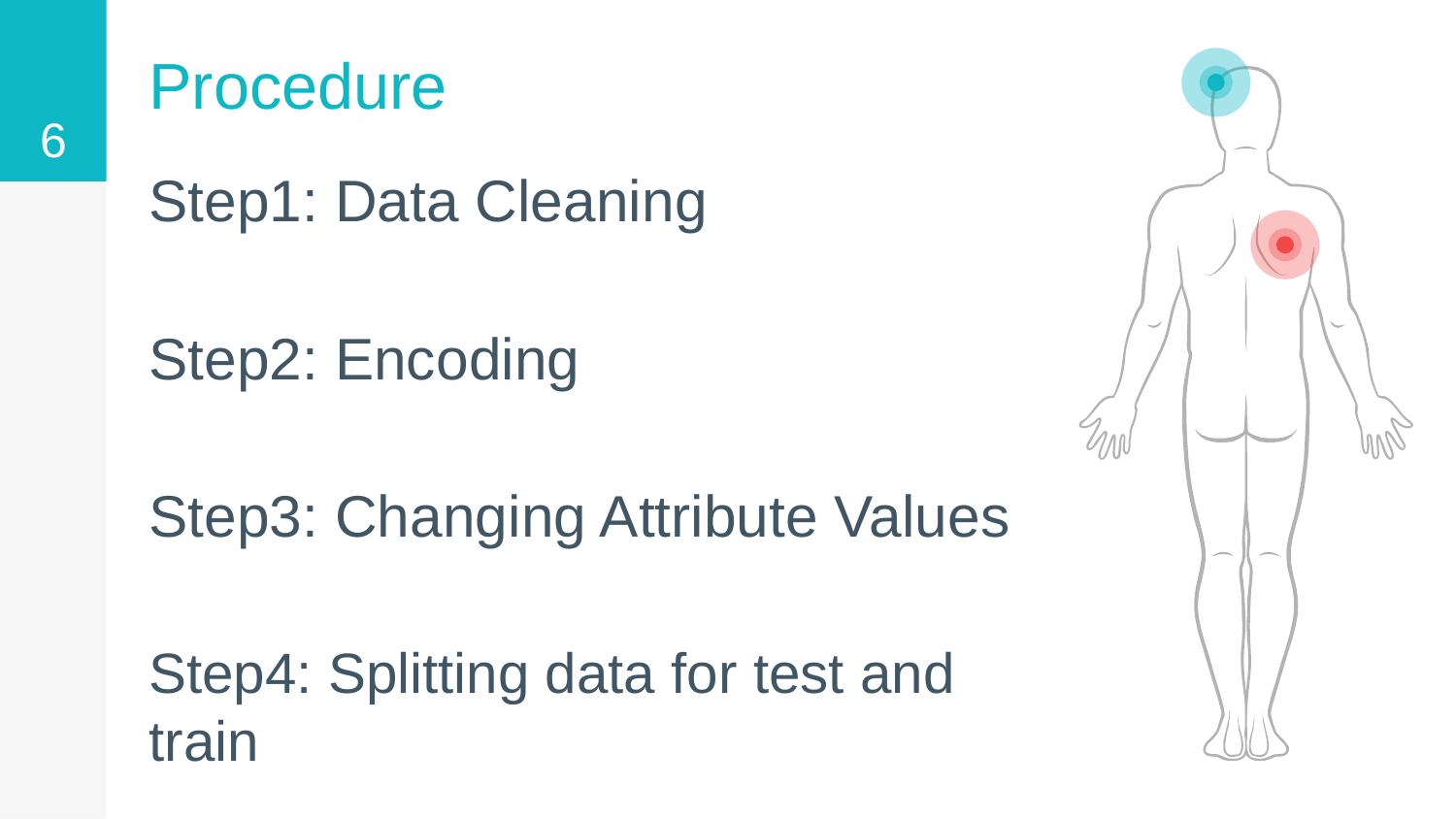

6
# Procedure

Step1: Data Cleaning

Step2: Encoding

Step3: Changing Attribute Values

Step4: Splitting data for test and train